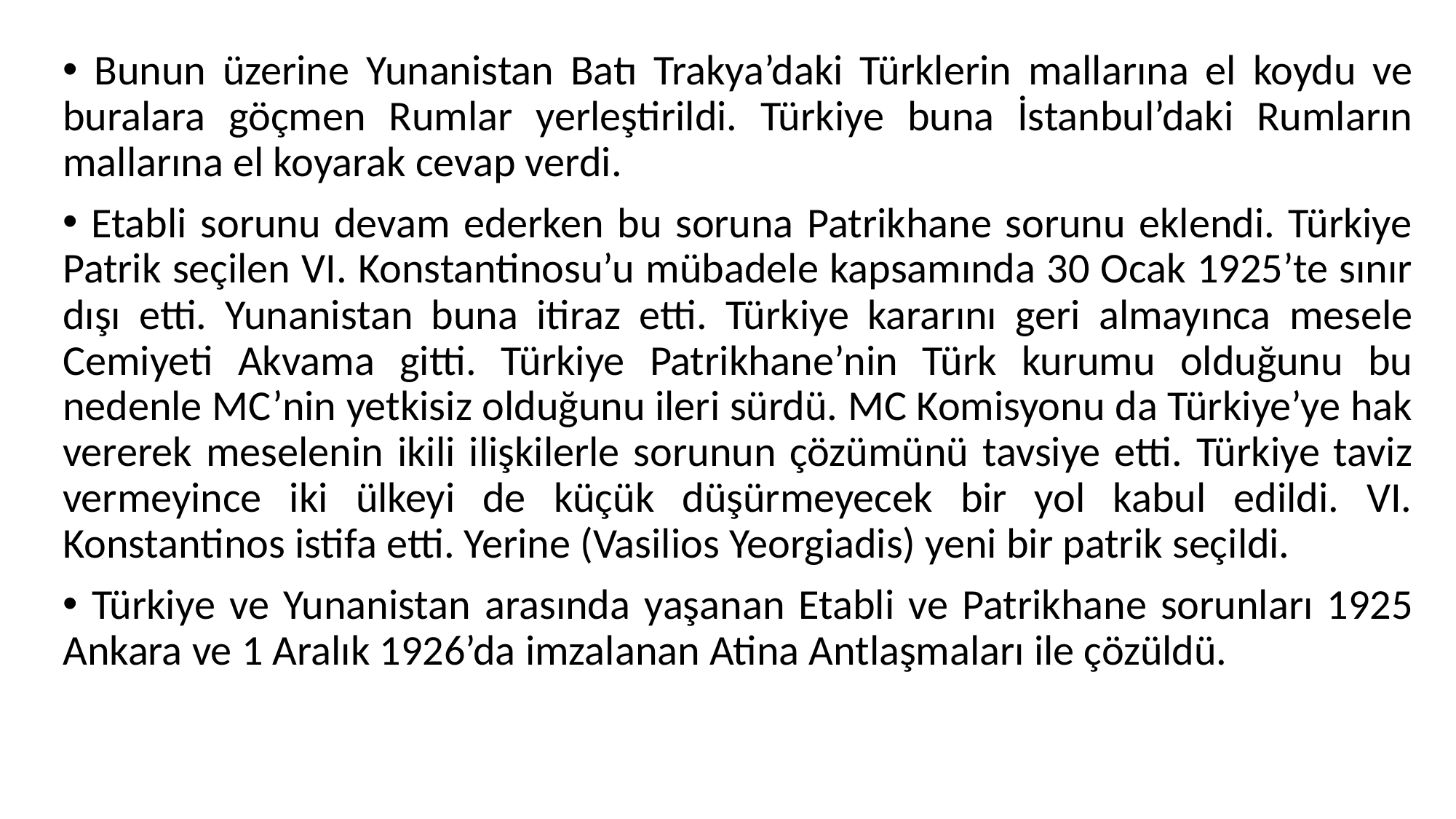

Bunun üzerine Yunanistan Batı Trakya’daki Türklerin mallarına el koydu ve buralara göçmen Rumlar yerleştirildi. Türkiye buna İstanbul’daki Rumların mallarına el koyarak cevap verdi.
 Etabli sorunu devam ederken bu soruna Patrikhane sorunu eklendi. Türkiye Patrik seçilen VI. Konstantinosu’u mübadele kapsamında 30 Ocak 1925’te sınır dışı etti. Yunanistan buna itiraz etti. Türkiye kararını geri almayınca mesele Cemiyeti Akvama gitti. Türkiye Patrikhane’nin Türk kurumu olduğunu bu nedenle MC’nin yetkisiz olduğunu ileri sürdü. MC Komisyonu da Türkiye’ye hak vererek meselenin ikili ilişkilerle sorunun çözümünü tavsiye etti. Türkiye taviz vermeyince iki ülkeyi de küçük düşürmeyecek bir yol kabul edildi. VI. Konstantinos istifa etti. Yerine (Vasilios Yeorgiadis) yeni bir patrik seçildi.
 Türkiye ve Yunanistan arasında yaşanan Etabli ve Patrikhane sorunları 1925 Ankara ve 1 Aralık 1926’da imzalanan Atina Antlaşmaları ile çözüldü.